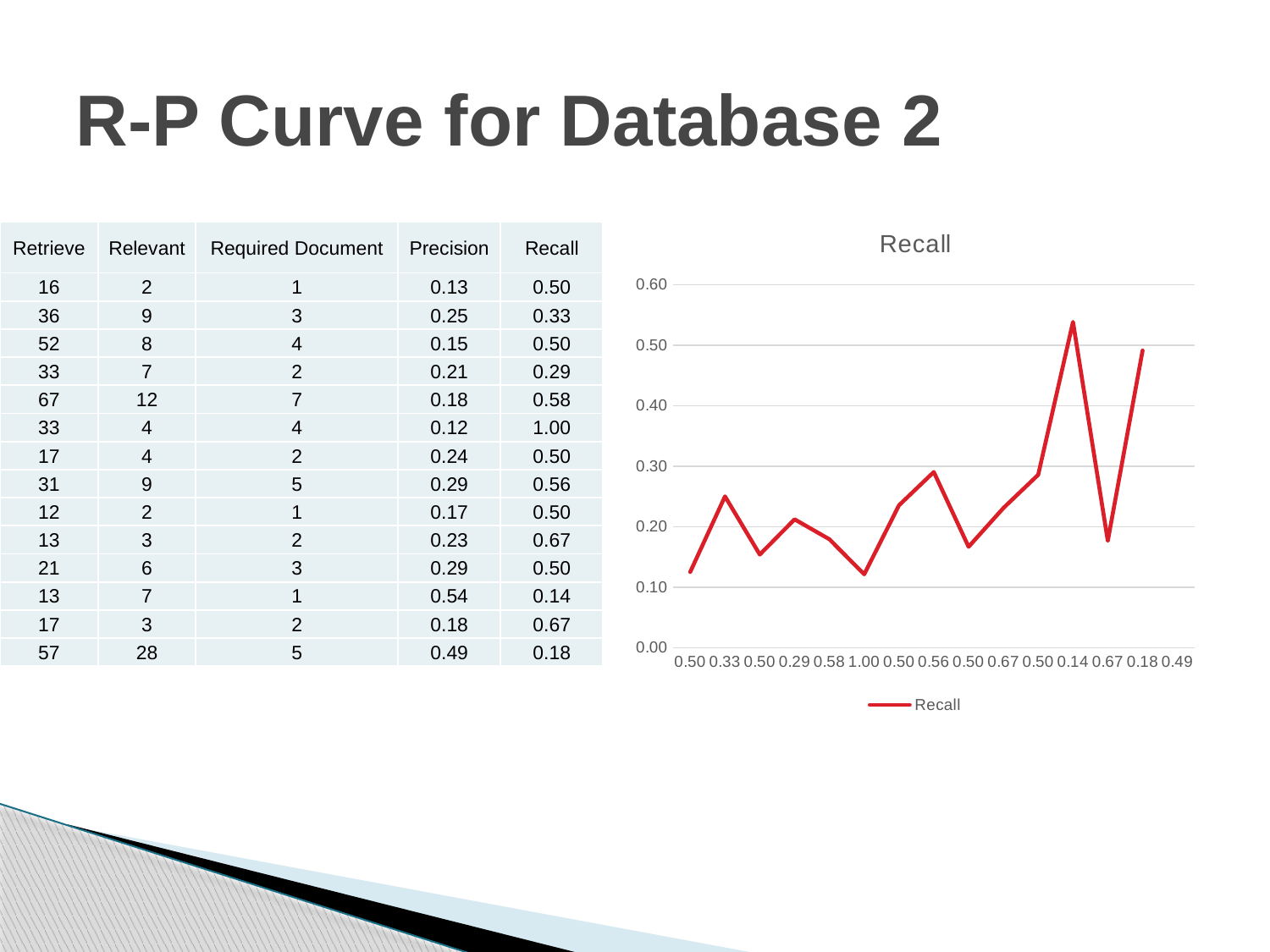

# R-P Curve for Database 2

[unsupported chart]

| Retrieve | Relevant | Required Document | Precision | Recall |
| --- | --- | --- | --- | --- |
| 16 | 2 | 1 | 0.13 | 0.50 |
| 36 | 9 | 3 | 0.25 | 0.33 |
| 52 | 8 | 4 | 0.15 | 0.50 |
| 33 | 7 | 2 | 0.21 | 0.29 |
| 67 | 12 | 7 | 0.18 | 0.58 |
| 33 | 4 | 4 | 0.12 | 1.00 |
| 17 | 4 | 2 | 0.24 | 0.50 |
| 31 | 9 | 5 | 0.29 | 0.56 |
| 12 | 2 | 1 | 0.17 | 0.50 |
| 13 | 3 | 2 | 0.23 | 0.67 |
| 21 | 6 | 3 | 0.29 | 0.50 |
| 13 | 7 | 1 | 0.54 | 0.14 |
| 17 | 3 | 2 | 0.18 | 0.67 |
| 57 | 28 | 5 | 0.49 | 0.18 |